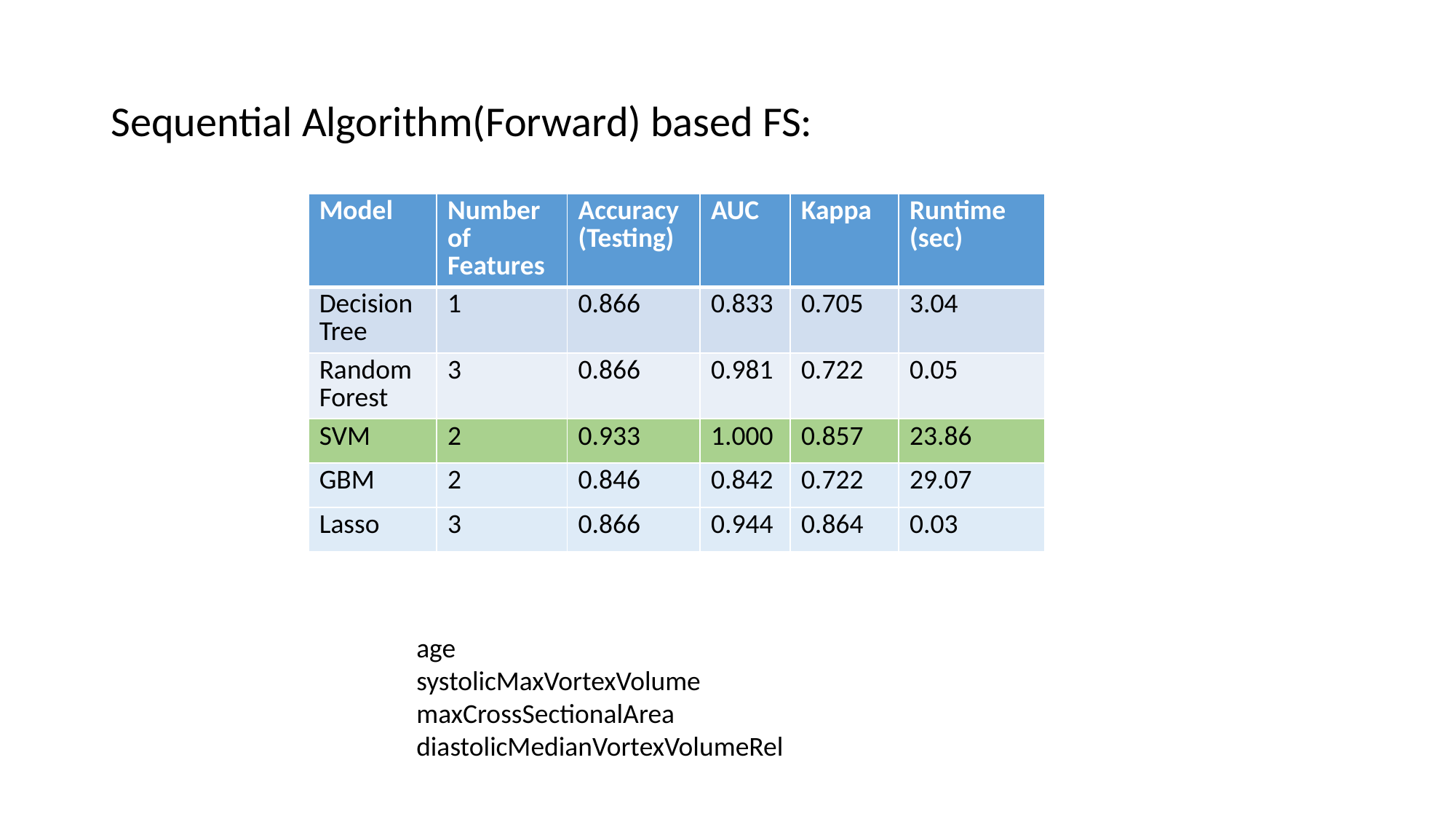

# Sequential Algorithm(Forward) based FS:
| Model | Number of Features | Accuracy (Testing) | AUC | Kappa | Runtime (sec) |
| --- | --- | --- | --- | --- | --- |
| Decision Tree | 1 | 0.866 | 0.833 | 0.705 | 3.04 |
| Random Forest | 3 | 0.866 | 0.981 | 0.722 | 0.05 |
| SVM | 2 | 0.933 | 1.000 | 0.857 | 23.86 |
| GBM | 2 | 0.846 | 0.842 | 0.722 | 29.07 |
| Lasso | 3 | 0.866 | 0.944 | 0.864 | 0.03 |
age
systolicMaxVortexVolume
maxCrossSectionalArea         diastolicMedianVortexVolumeRel